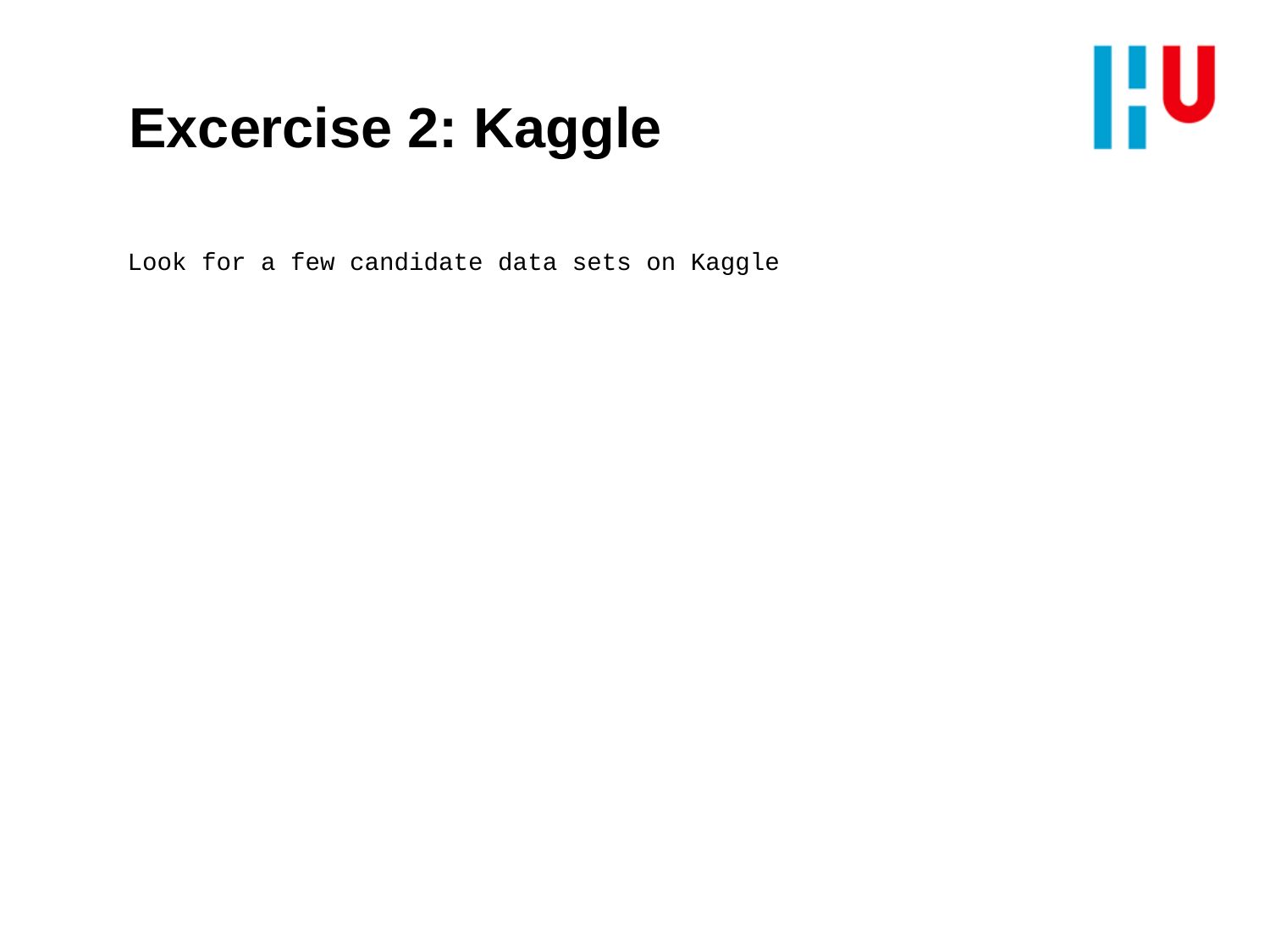

# Excercise 2: Kaggle
Look for a few candidate data sets on Kaggle